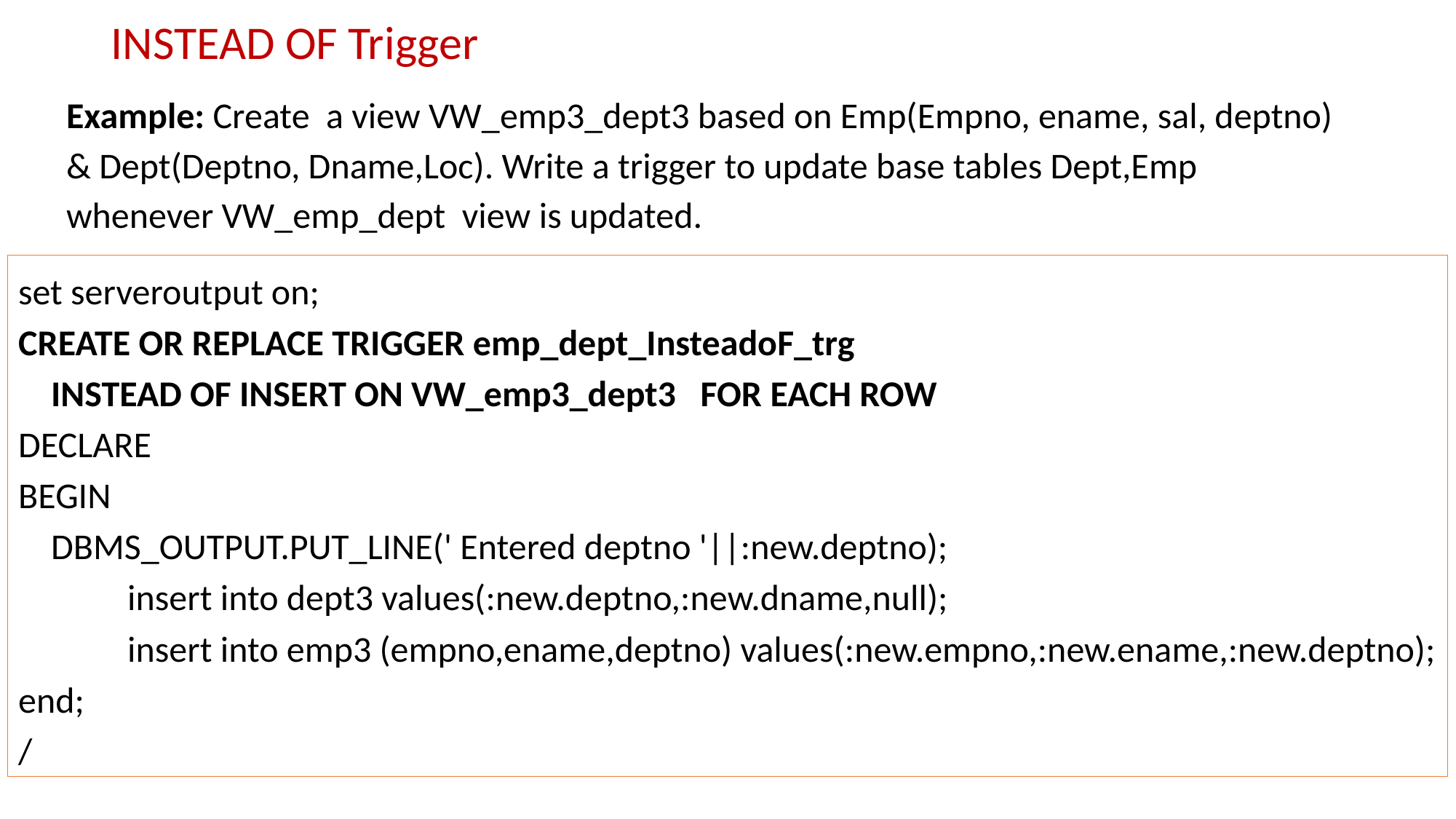

# INSTEAD OF Trigger
Example: Create  a view VW_emp3_dept3 based on Emp(Empno, ename, sal, deptno) & Dept(Deptno, Dname,Loc). Write a trigger to update base tables Dept,Emp whenever VW_emp_dept  view is updated.
set serveroutput on;
CREATE OR REPLACE TRIGGER emp_dept_InsteadoF_trg
    INSTEAD OF INSERT ON VW_emp3_dept3   FOR EACH ROW
DECLARE
BEGIN
    DBMS_OUTPUT.PUT_LINE(' Entered deptno '||:new.deptno);
	insert into dept3 values(:new.deptno,:new.dname,null);
	insert into emp3 (empno,ename,deptno) values(:new.empno,:new.ename,:new.deptno);
end;
/